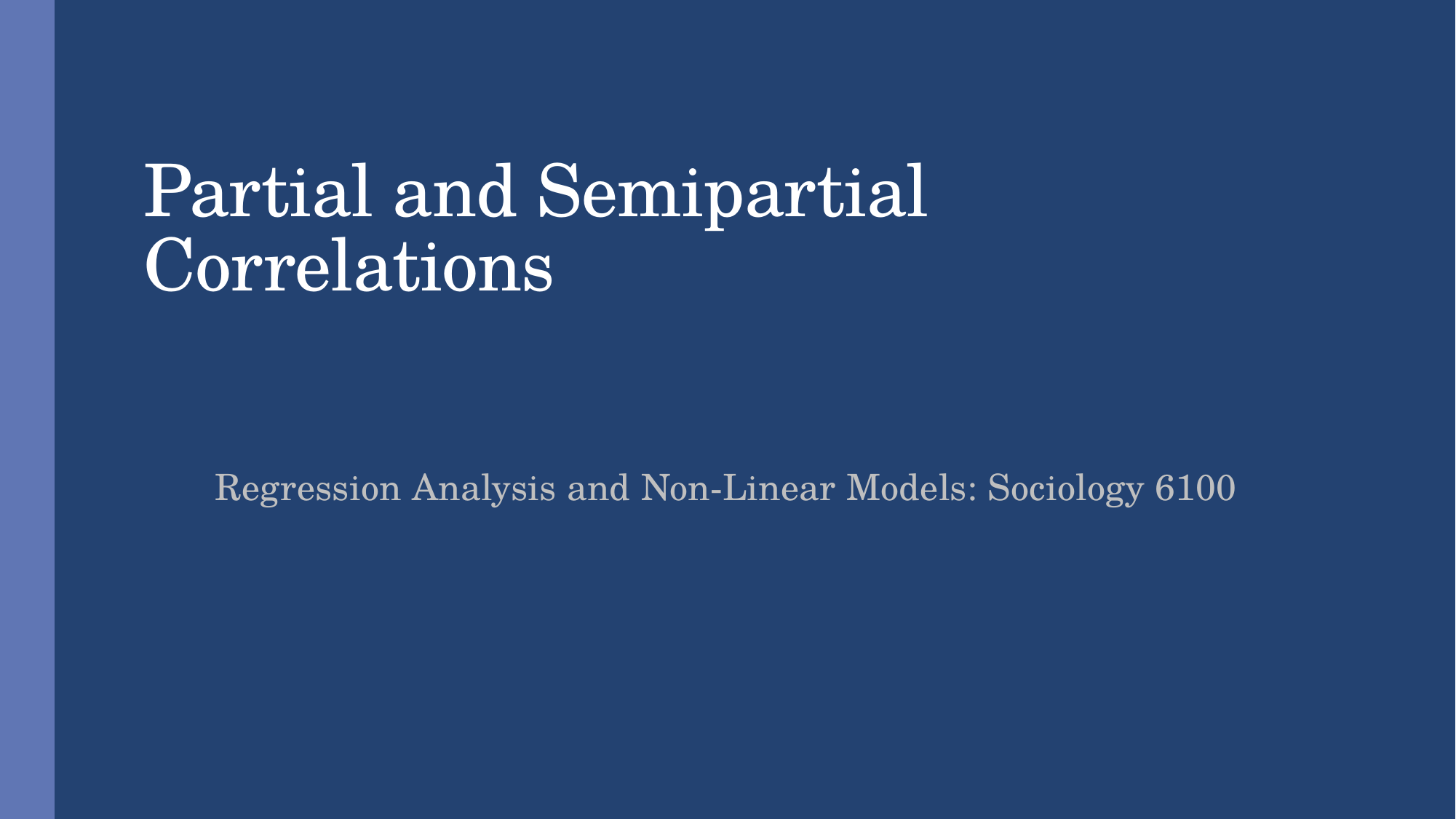

# Partial and Semipartial Correlations
Regression Analysis and Non-Linear Models: Sociology 6100